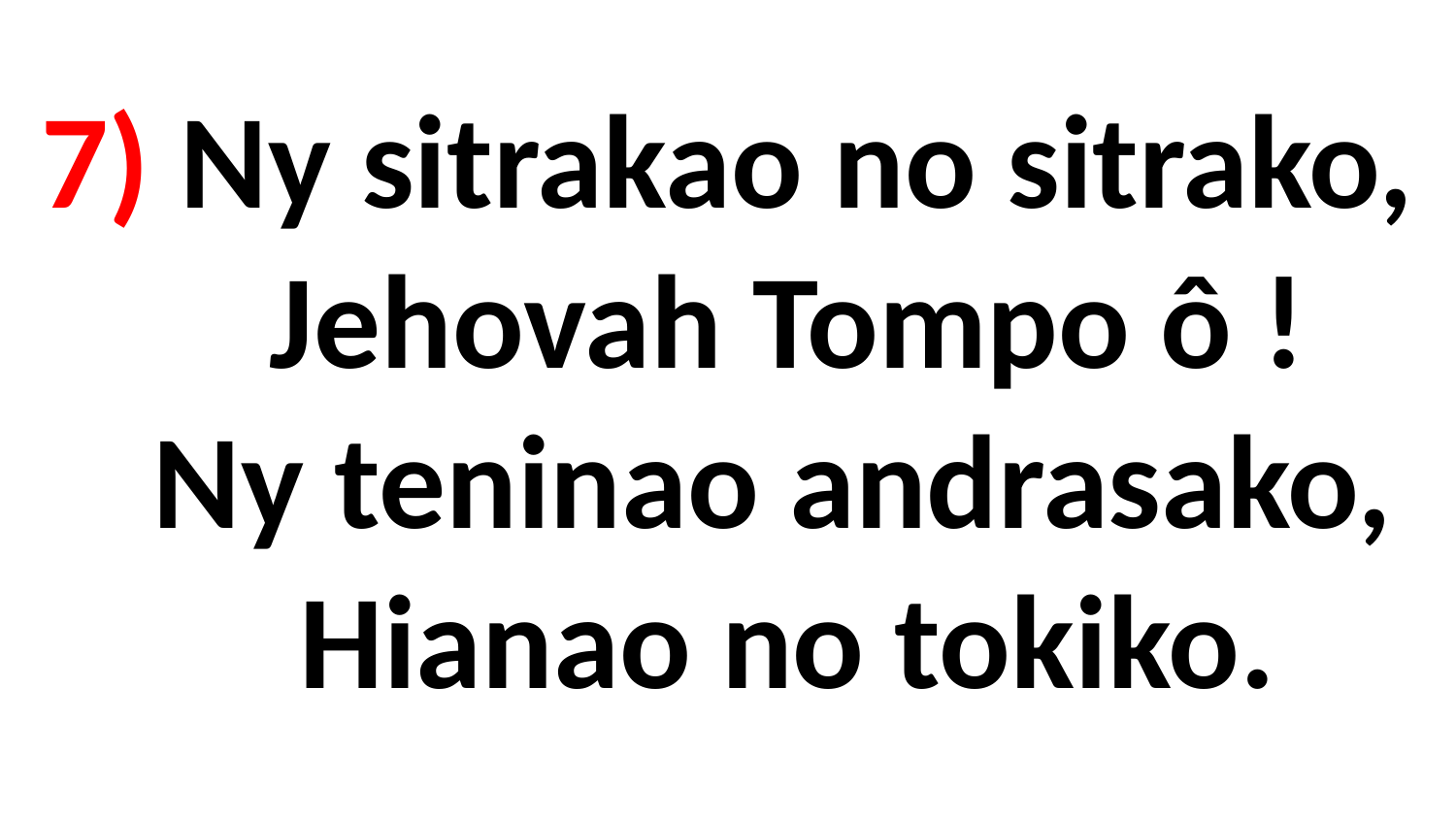

# 7) Ny sitrakao no sitrako, Jehovah Tompo ô ! Ny teninao andrasako, Hianao no tokiko.